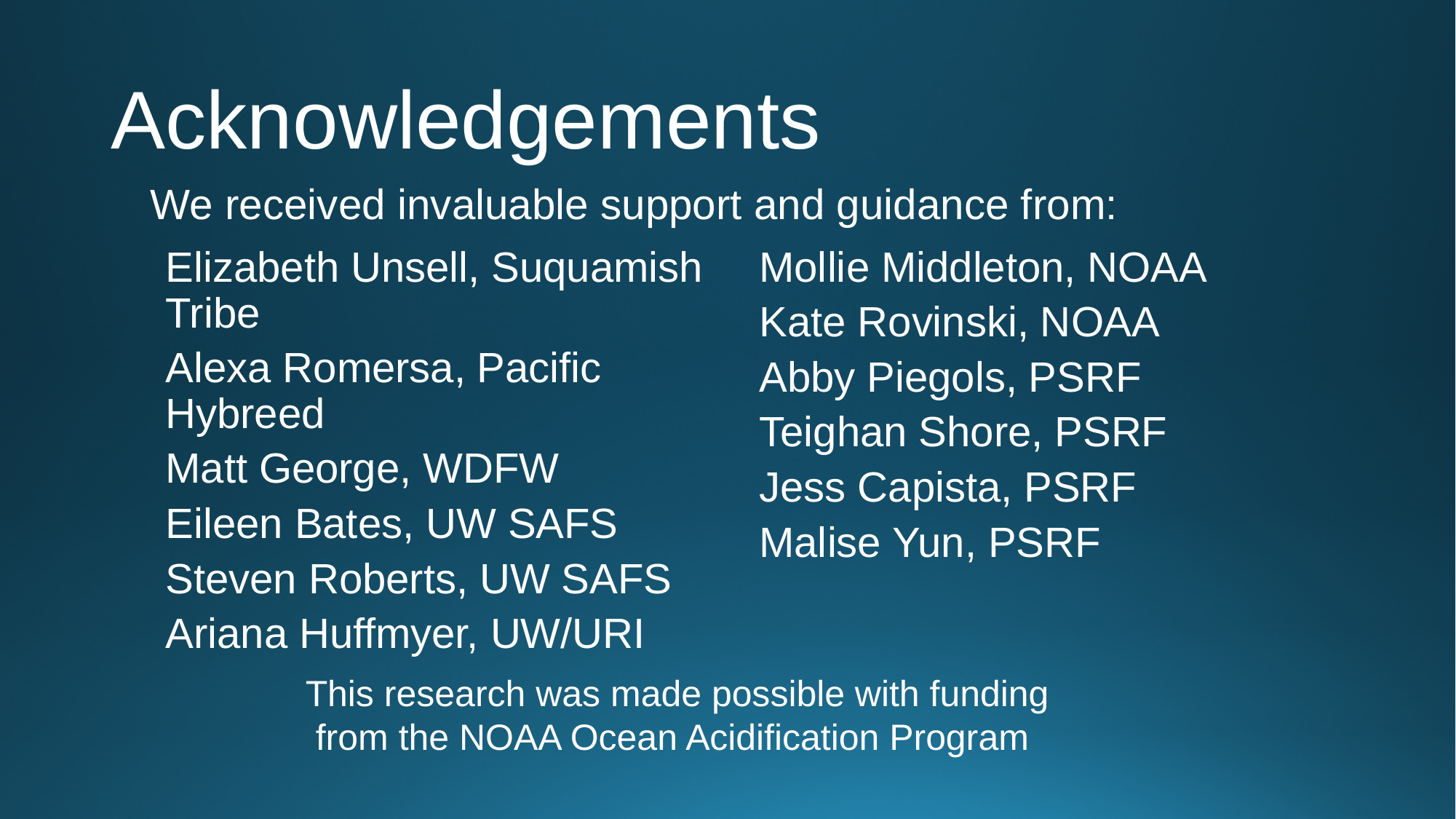

# Acknowledgements
We received invaluable support and guidance from:

Elizabeth Unsell, Suquamish Tribe
Alexa Romersa, Pacific Hybreed
Matt George, WDFW
Eileen Bates, UW SAFS
Steven Roberts, UW SAFS
Ariana Huffmyer, UW/URI

Mollie Middleton, NOAA
Kate Rovinski, NOAA
Abby Piegols, PSRF
Teighan Shore, PSRF
Jess Capista, PSRF
Malise Yun, PSRF

This research was made possible with funding
 from the NOAA Ocean Acidification Program